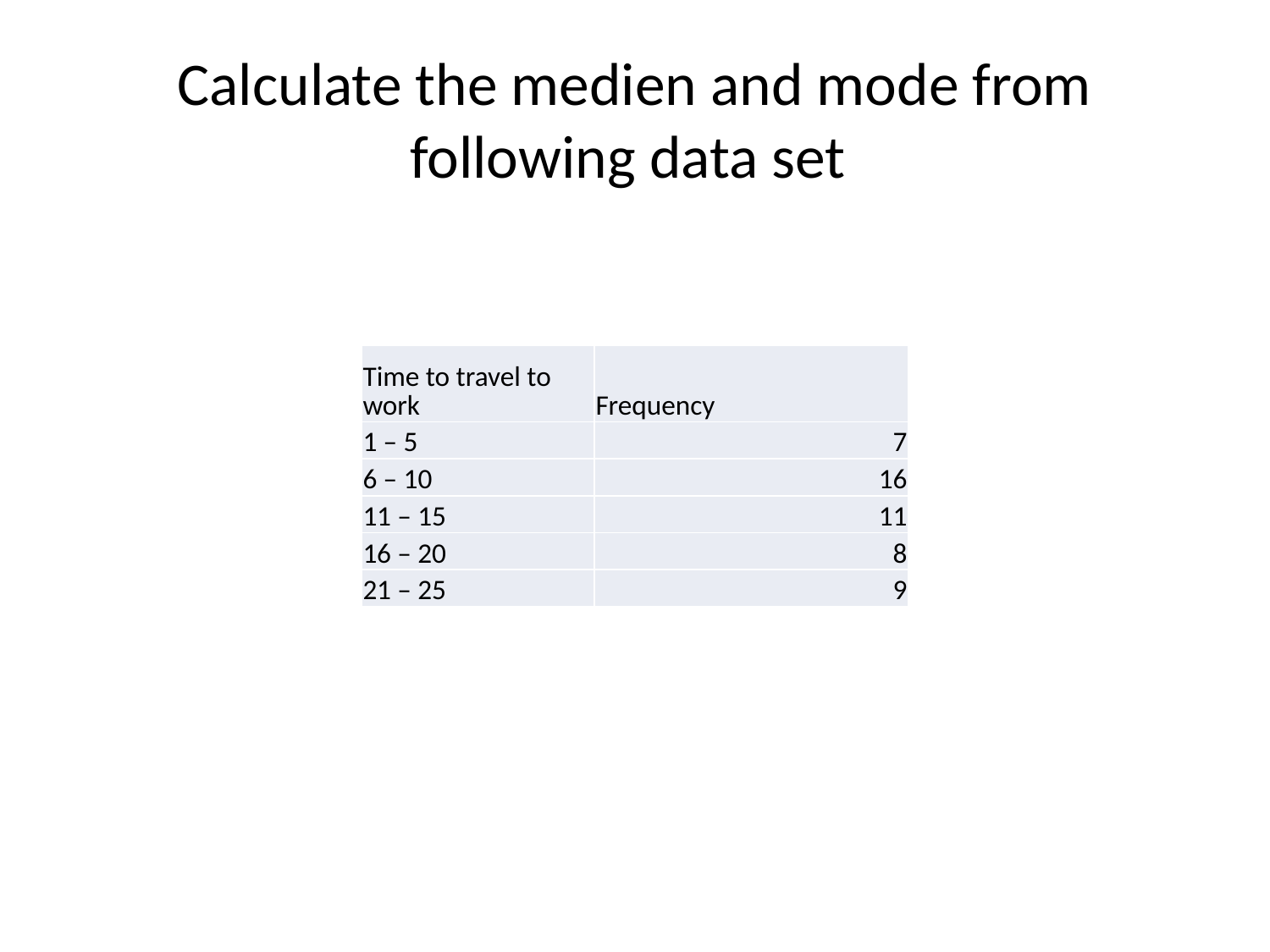

# Calculate the medien and mode from following data set
| Time to travel to work | Frequency |
| --- | --- |
| 1 – 5 | 7 |
| 6 – 10 | 16 |
| 11 – 15 | 11 |
| 16 – 20 | 8 |
| 21 – 25 | 9 |